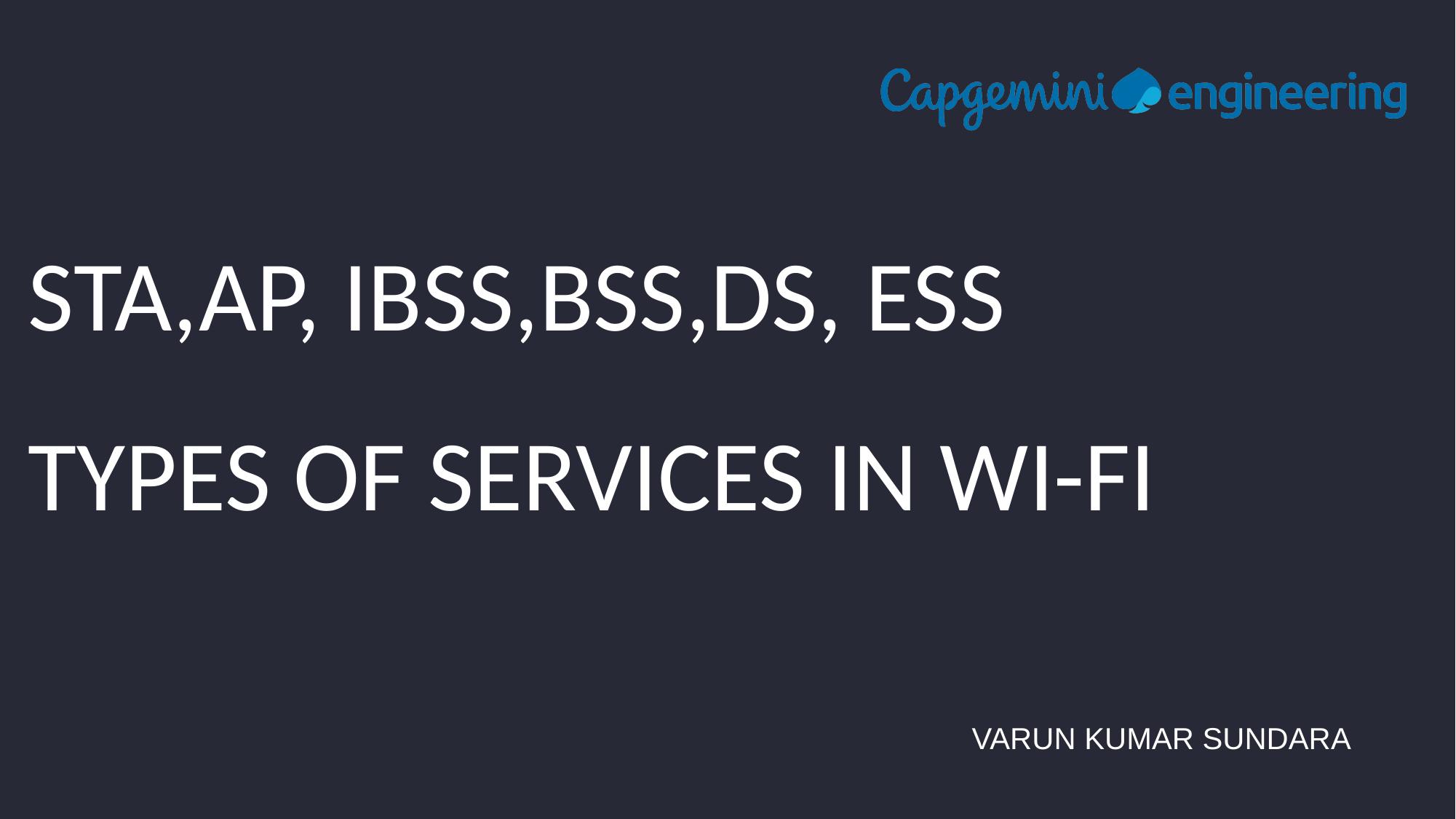

# STA,AP, IBSS,BSS,DS, ESS Types of Services in Wi-Fi
 VARUN KUMAR SUNDARA